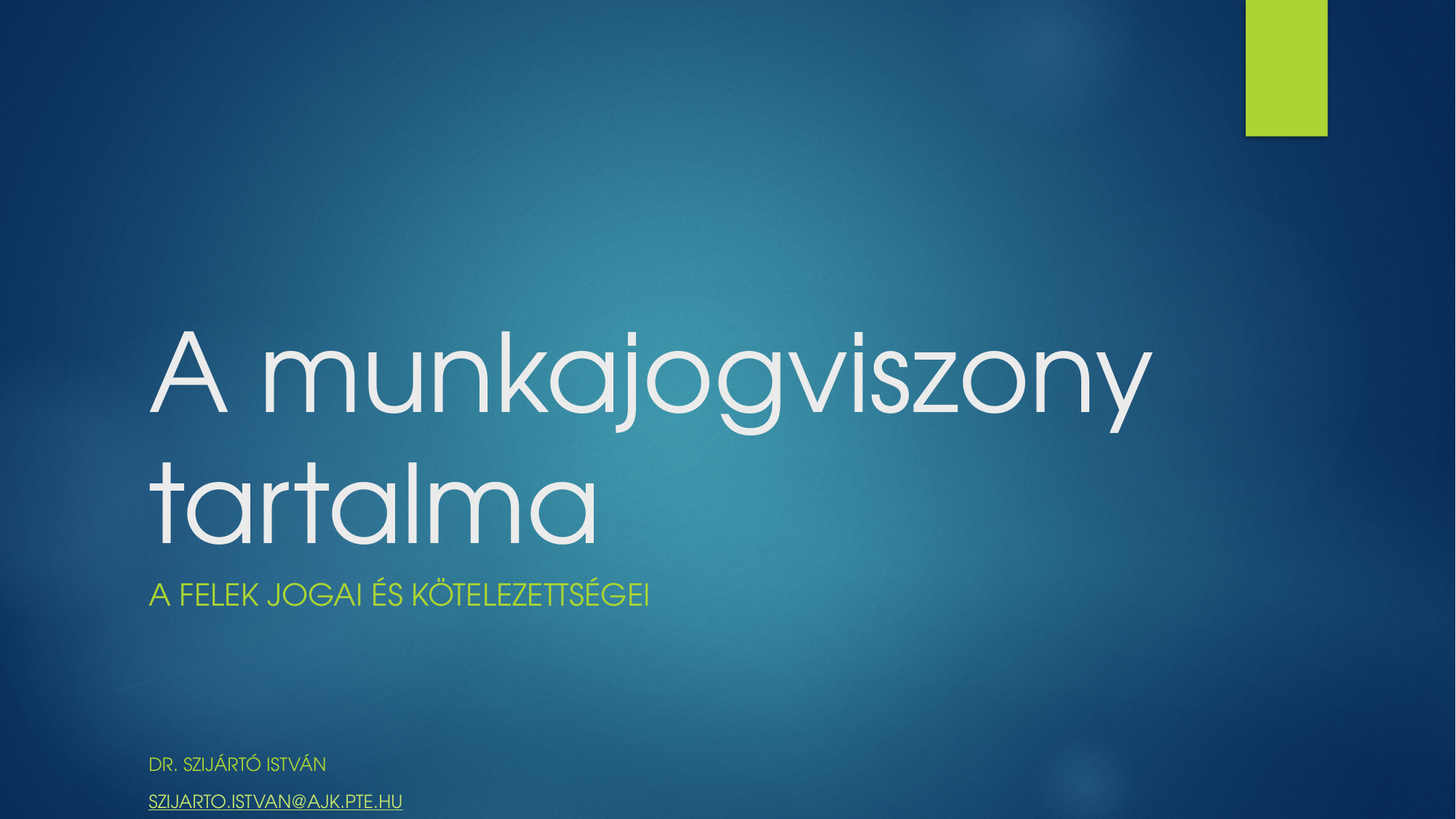

# A munkajogviszony tartalma
A felek jogai és kötelezettségei

Dr. Szijártó István
Szijarto.istvan@ajk.pte.hu